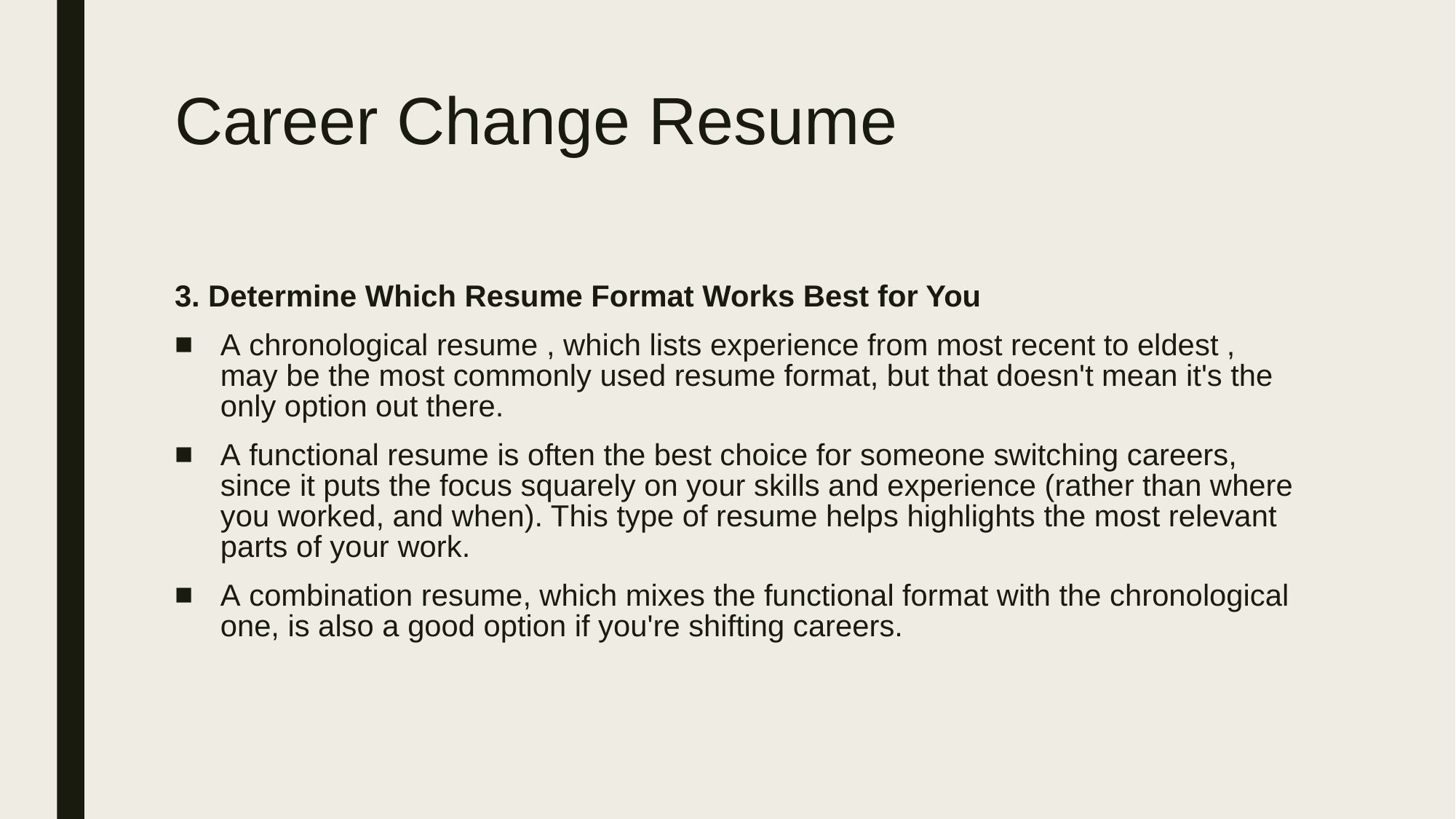

# Career Change Resume
3. Determine Which Resume Format Works Best for You
A chronological resume , which lists experience from most recent to eldest , may be the most commonly used resume format, but that doesn't mean it's the only option out there.
A functional resume is often the best choice for someone switching careers, since it puts the focus squarely on your skills and experience (rather than where you worked, and when). This type of resume helps highlights the most relevant parts of your work.
A combination resume, which mixes the functional format with the chronological one, is also a good option if you're shifting careers.